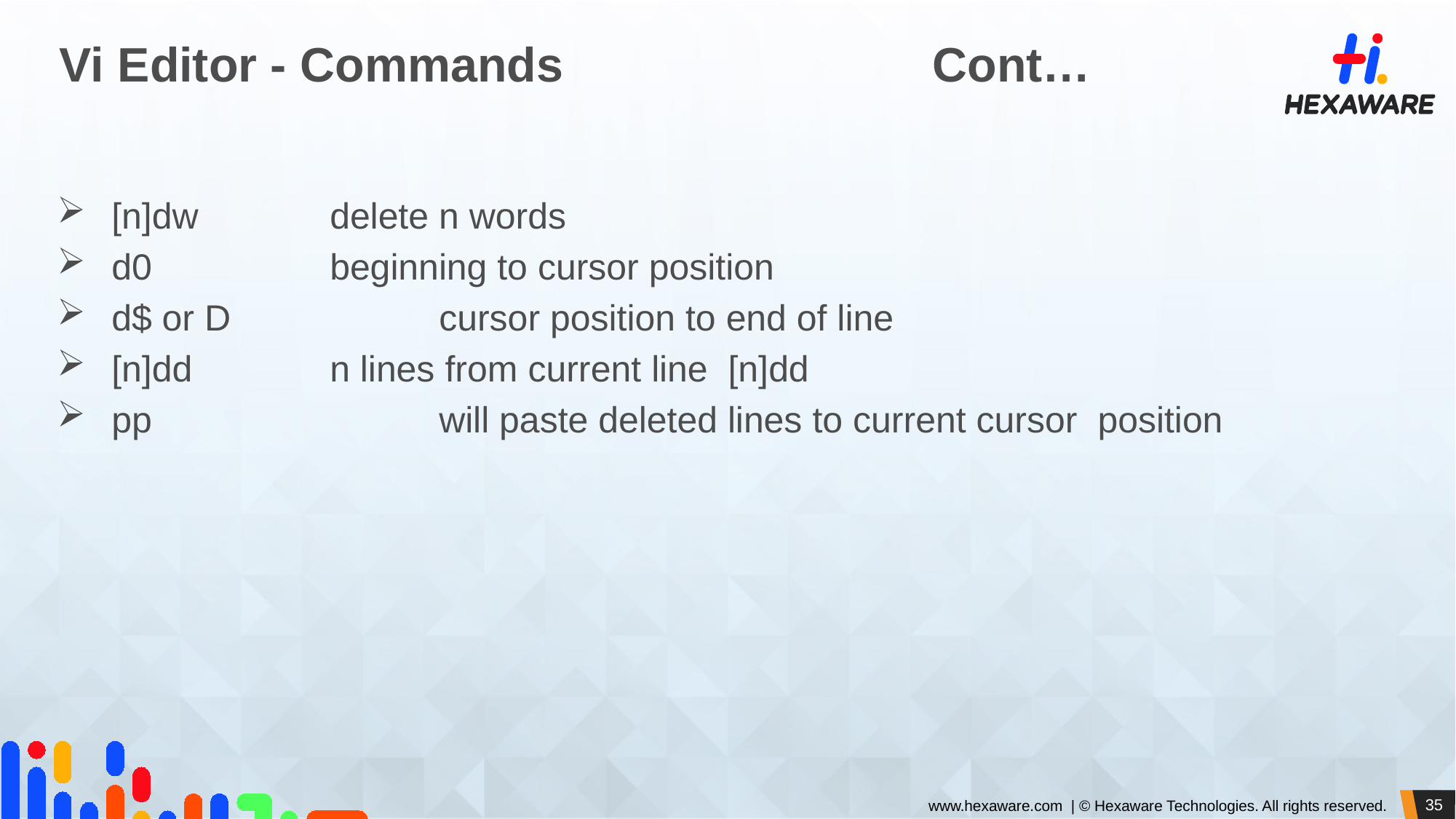

# Vi Editor - Commands				Cont…
[n]dw  		delete n words
d0  		beginning to cursor position
d$ or D  		cursor position to end of line
[n]dd  		n lines from current line  [n]dd
pp 			will paste deleted lines to current cursor  position